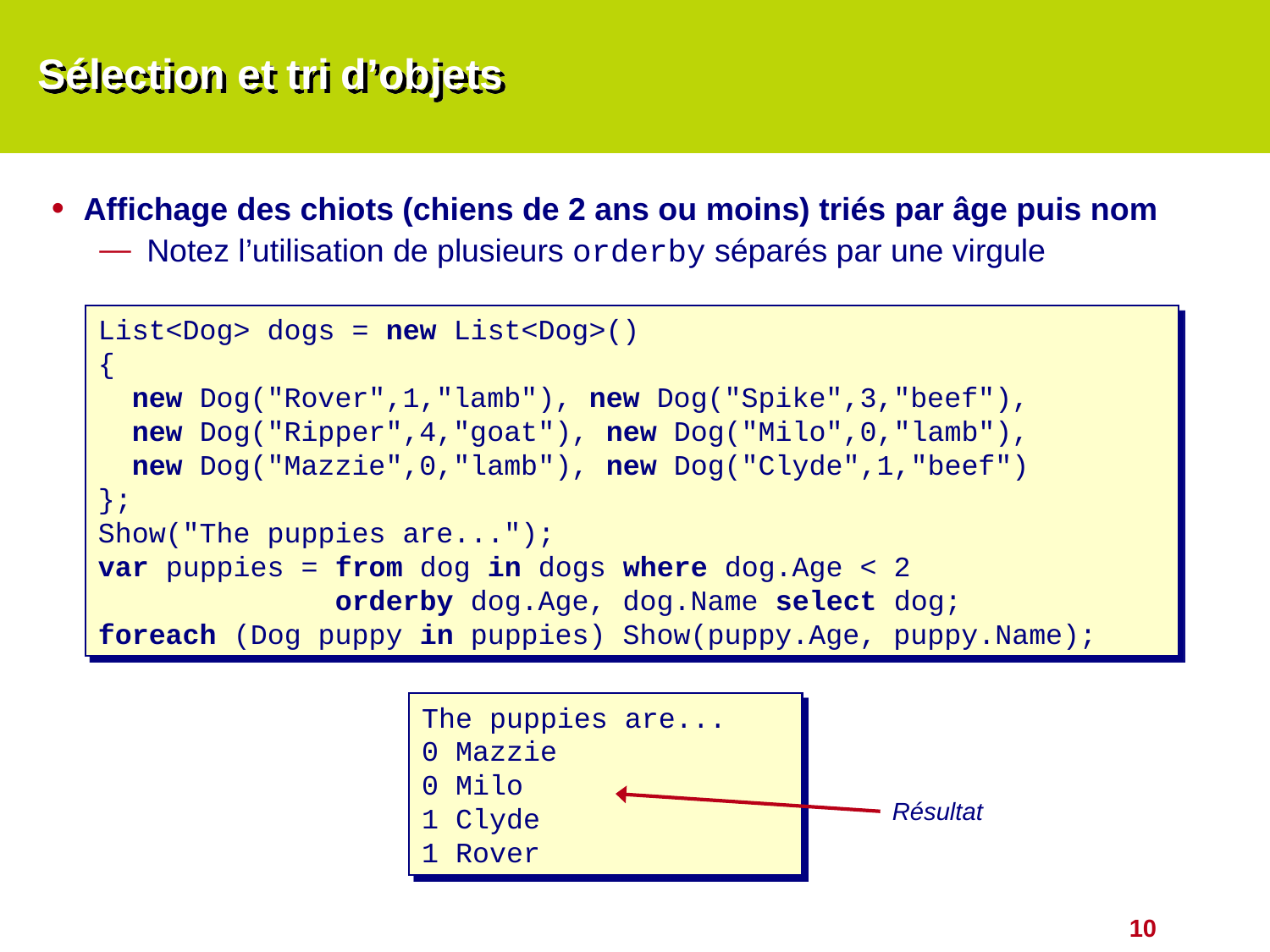

# Sélection et tri d’objets
Affichage des chiots (chiens de 2 ans ou moins) triés par âge puis nom
Notez l’utilisation de plusieurs orderby séparés par une virgule
List<Dog> dogs = new List<Dog>()
{
  new Dog("Rover",1,"lamb"), new Dog("Spike",3,"beef"),
  new Dog("Ripper",4,"goat"), new Dog("Milo",0,"lamb"),
  new Dog("Mazzie",0,"lamb"), new Dog("Clyde",1,"beef")
};
Show("The puppies are...");
var puppies = from dog in dogs where dog.Age < 2
              orderby dog.Age, dog.Name select dog;
foreach (Dog puppy in puppies) Show(puppy.Age, puppy.Name);
The puppies are...
0 Mazzie
0 Milo
1 Clyde
1 Rover
Résultat